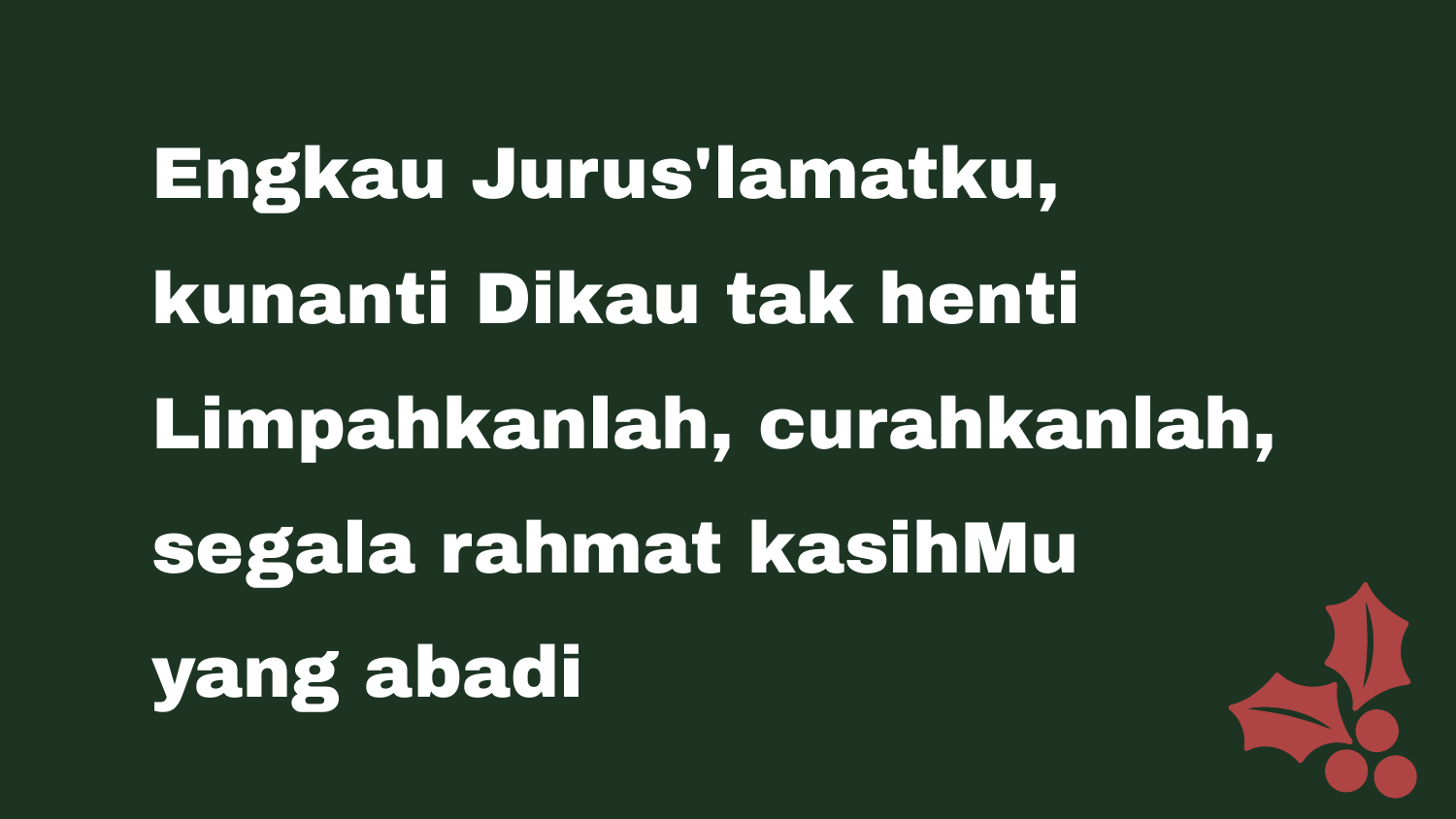

Engkau Jurus'lamatku,
kunanti Dikau tak henti
Limpahkanlah, curahkanlah,
segala rahmat kasihMu
yang abadi